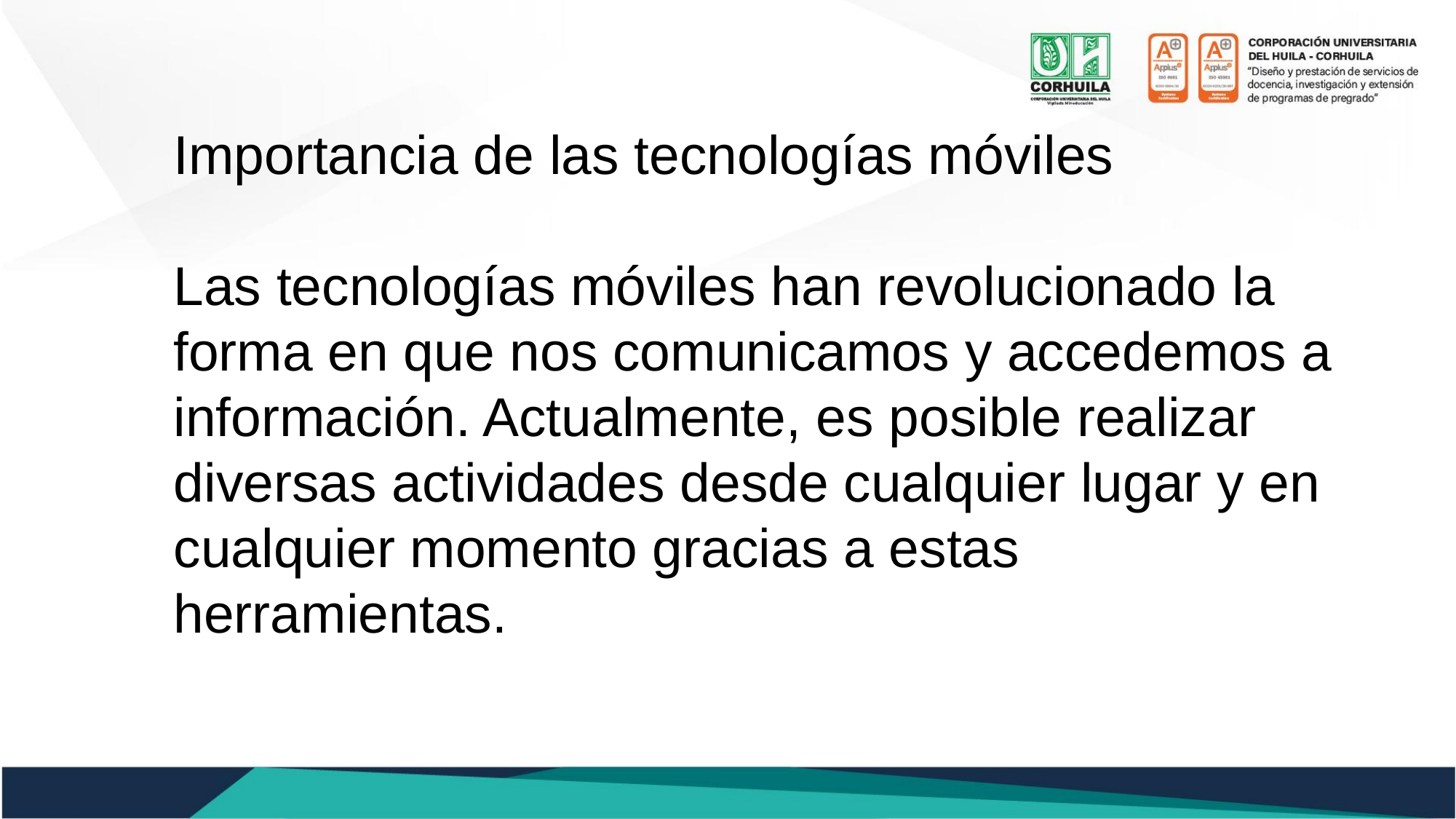

Importancia de las tecnologías móviles

Las tecnologías móviles han revolucionado la forma en que nos comunicamos y accedemos a información. Actualmente, es posible realizar diversas actividades desde cualquier lugar y en cualquier momento gracias a estas herramientas.